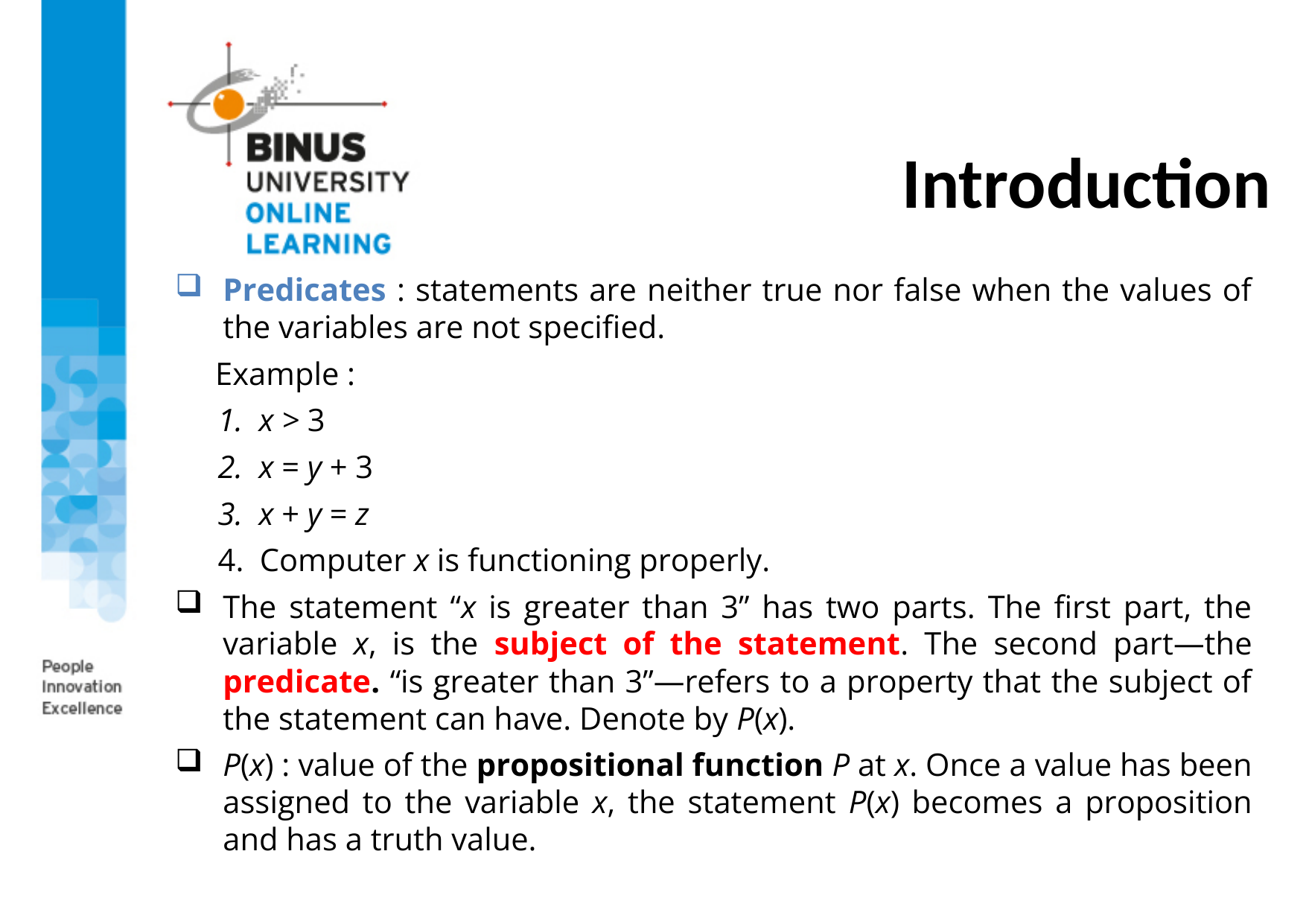

# Introduction
Predicates : statements are neither true nor false when the values of the variables are not specified.
     Example :
1.  x > 3
2.  x = y + 3
3.  x + y = z
4.  Computer x is functioning properly.
The statement “x is greater than 3” has two parts. The first part, the variable x, is the subject of the statement. The second part—the predicate. “is greater than 3”—refers to a property that the subject of the statement can have. Denote by P(x).
P(x) : value of the propositional function P at x. Once a value has been assigned to the variable x, the statement P(x) becomes a proposition and has a truth value.